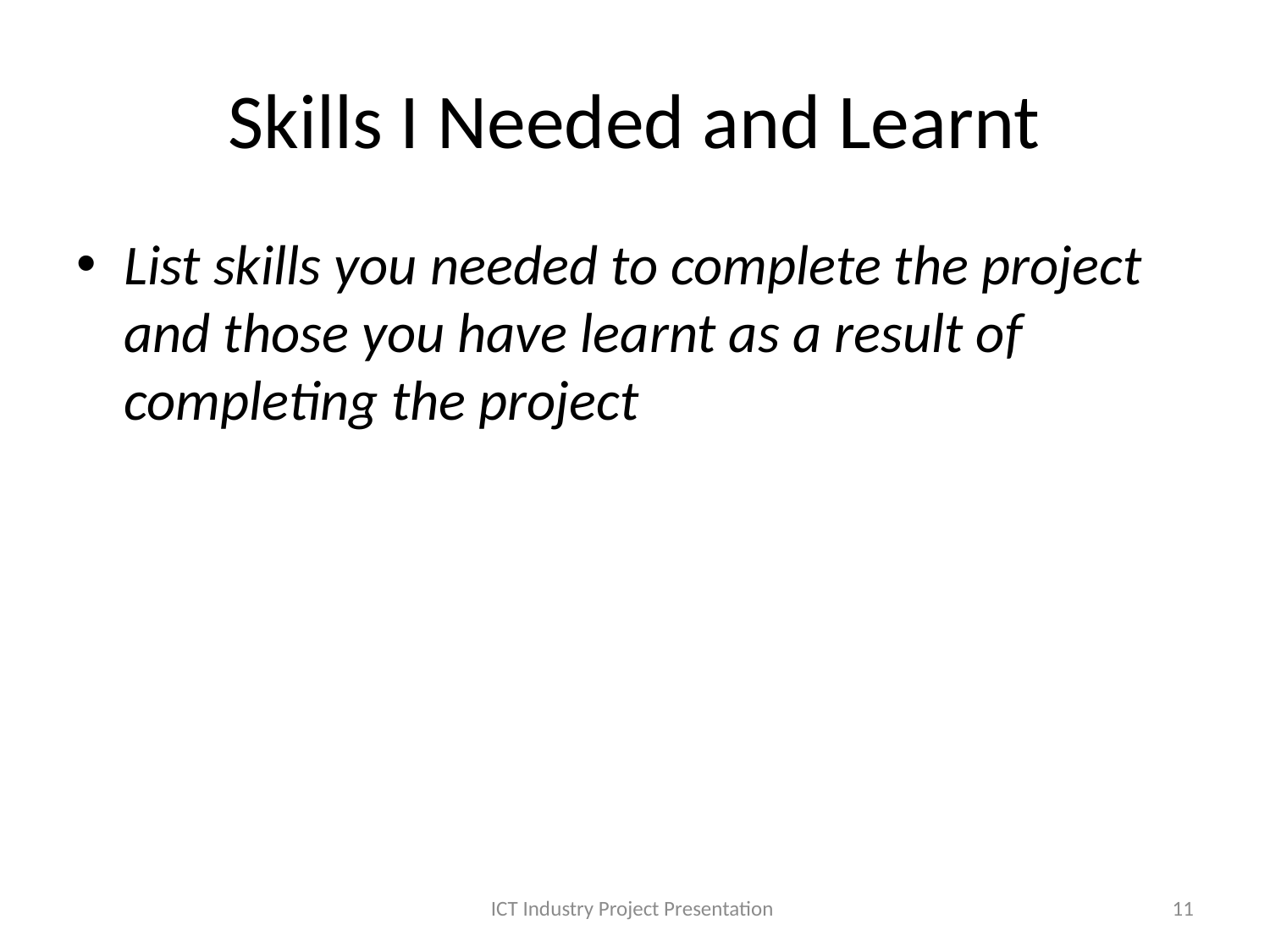

# Skills I Needed and Learnt
List skills you needed to complete the project and those you have learnt as a result of completing the project
ICT Industry Project Presentation
11